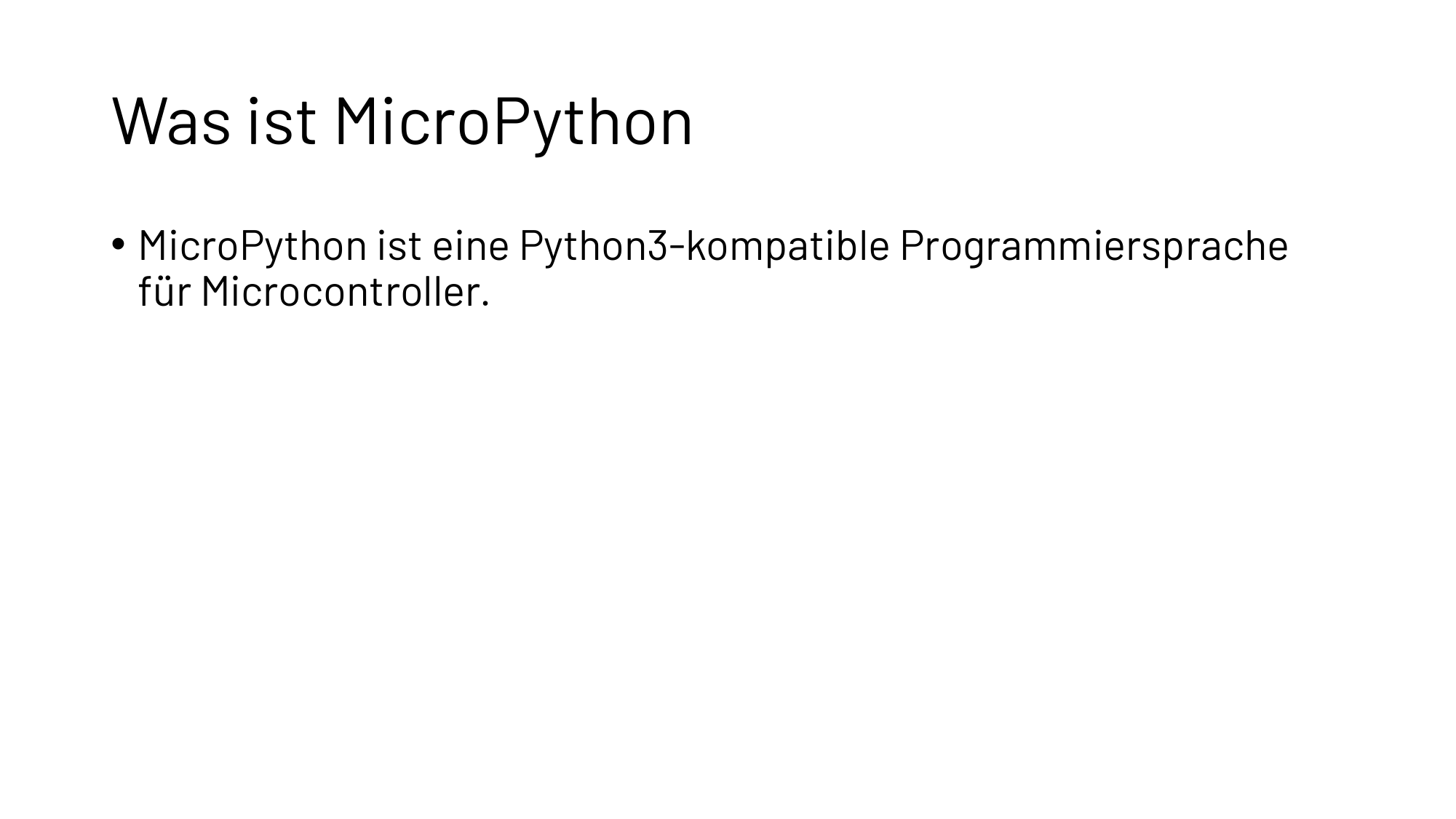

# Was ist MicroPython
MicroPython ist eine Python3-kompatible Programmiersprache für Microcontroller.